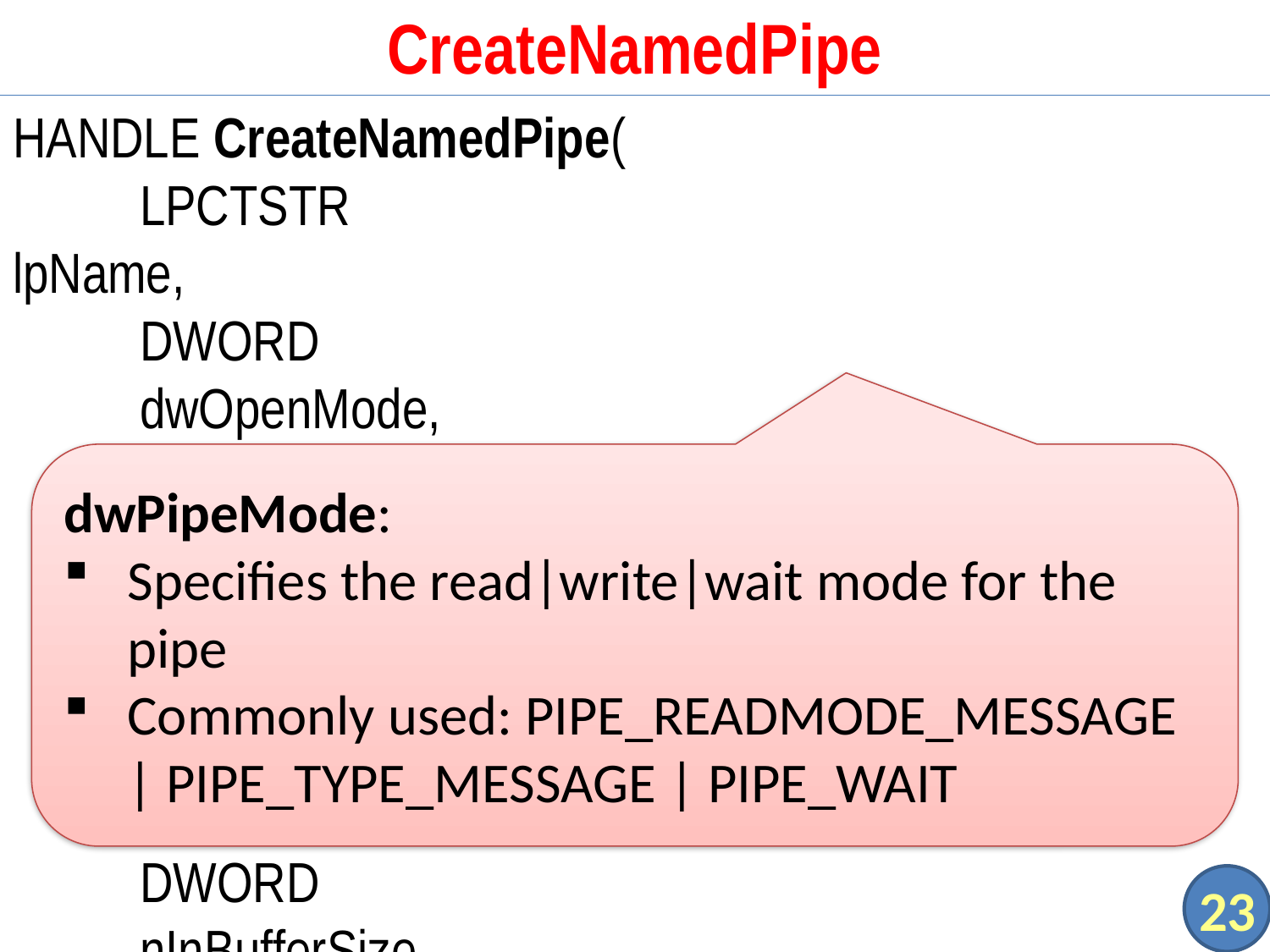

# CreateNamedPipe
HANDLE CreateNamedPipe(
	LPCTSTR							lpName,
	DWORD								dwOpenMode,
	DWORD								dwPipeMode,
	DWORD								nMaxInstances,
	DWORD								nOutBufferSize,
	DWORD								nInBufferSize,
	DWORD								nDefaultTimeOut,
	LPSECURITY_ATTRIBUTES	lpSecurityAttributes
);
dwPipeMode:
Specifies the read|write|wait mode for the pipe
Commonly used: PIPE_READMODE_MESSAGE | PIPE_TYPE_MESSAGE | PIPE_WAIT
23